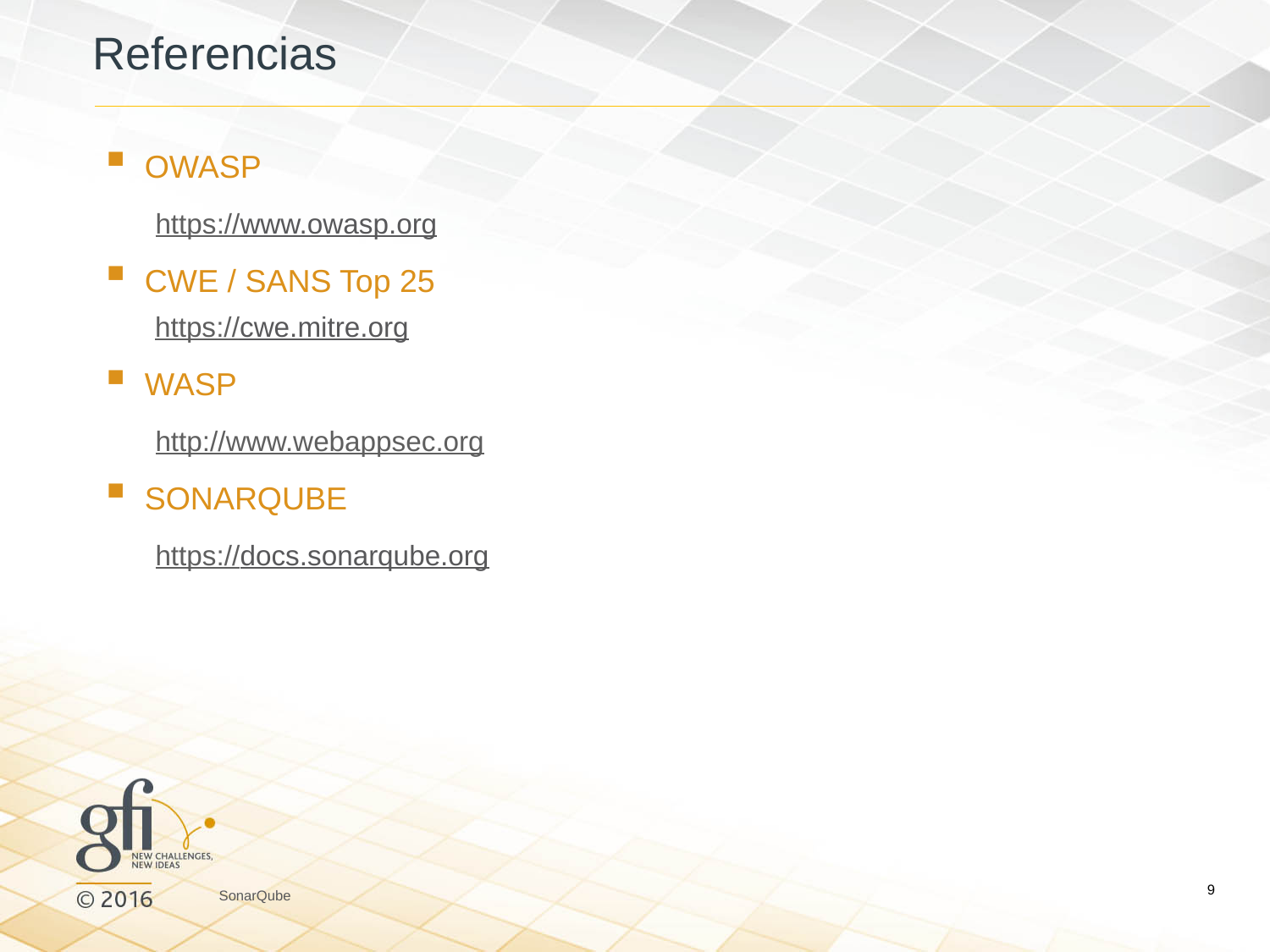

Referencias
OWASP
https://www.owasp.org
CWE / SANS Top 25
https://cwe.mitre.org
WASP
http://www.webappsec.org
SONARQUBE
https://docs.sonarqube.org
9
SonarQube